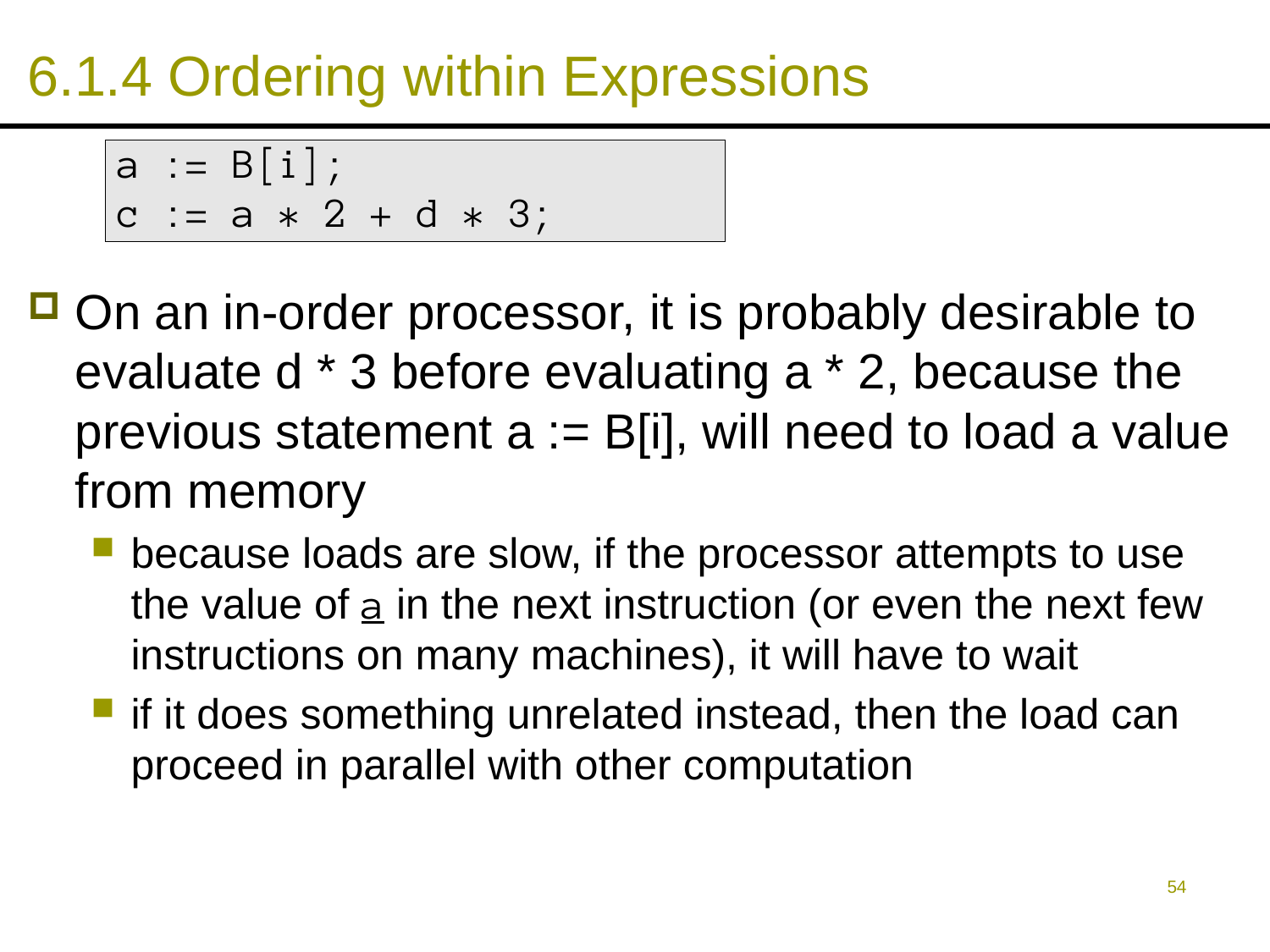

# 6.1.4 Ordering within Expressions

On an in-order processor, it is probably desirable to evaluate d * 3 before evaluating a * 2, because the previous statement a := B[i], will need to load a value from memory
because loads are slow, if the processor attempts to use the value of a in the next instruction (or even the next few instructions on many machines), it will have to wait
if it does something unrelated instead, then the load can proceed in parallel with other computation
a := B[i];
c := a * 2 + d * 3;
54